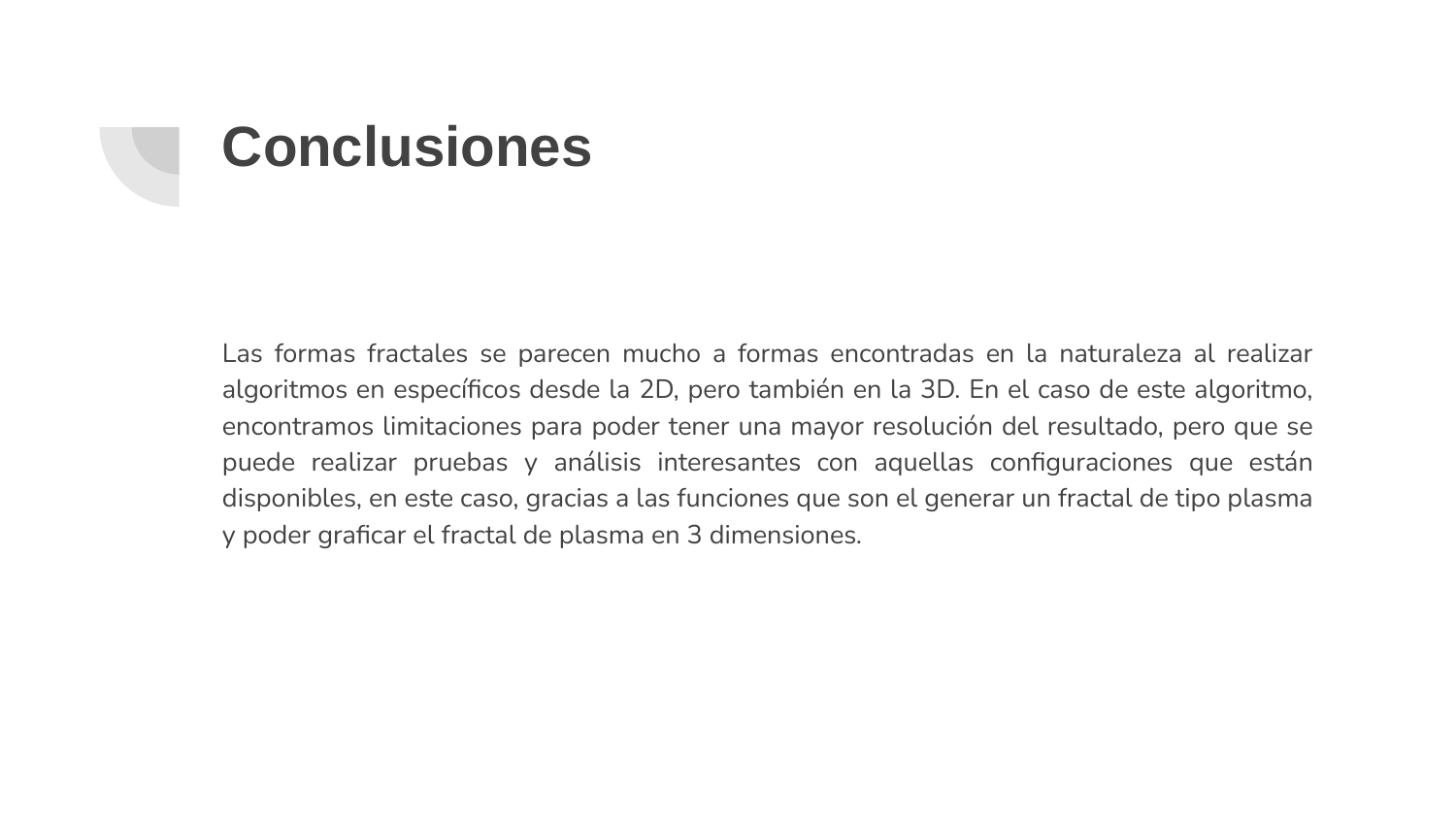

# Conclusiones
Las formas fractales se parecen mucho a formas encontradas en la naturaleza al realizar algoritmos en específicos desde la 2D, pero también en la 3D. En el caso de este algoritmo, encontramos limitaciones para poder tener una mayor resolución del resultado, pero que se puede realizar pruebas y análisis interesantes con aquellas configuraciones que están disponibles, en este caso, gracias a las funciones que son el generar un fractal de tipo plasma y poder graficar el fractal de plasma en 3 dimensiones.